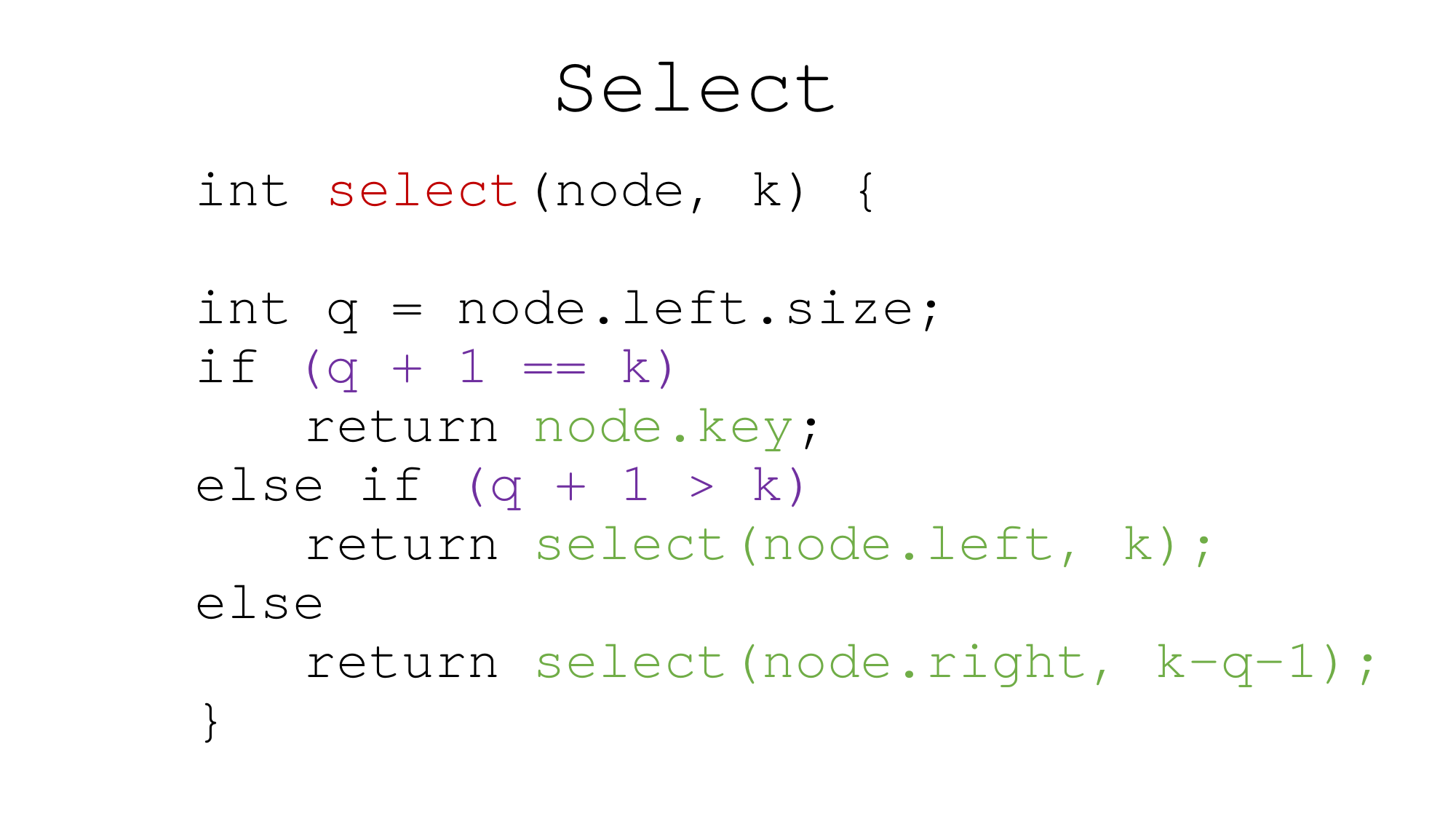

# int select(node, k) { int q = node.left.size; if (q + 1 == k) return node.key; else if (q + 1 > k) return select(node.left, k); else return select(node.right, k-q-1); }
Select